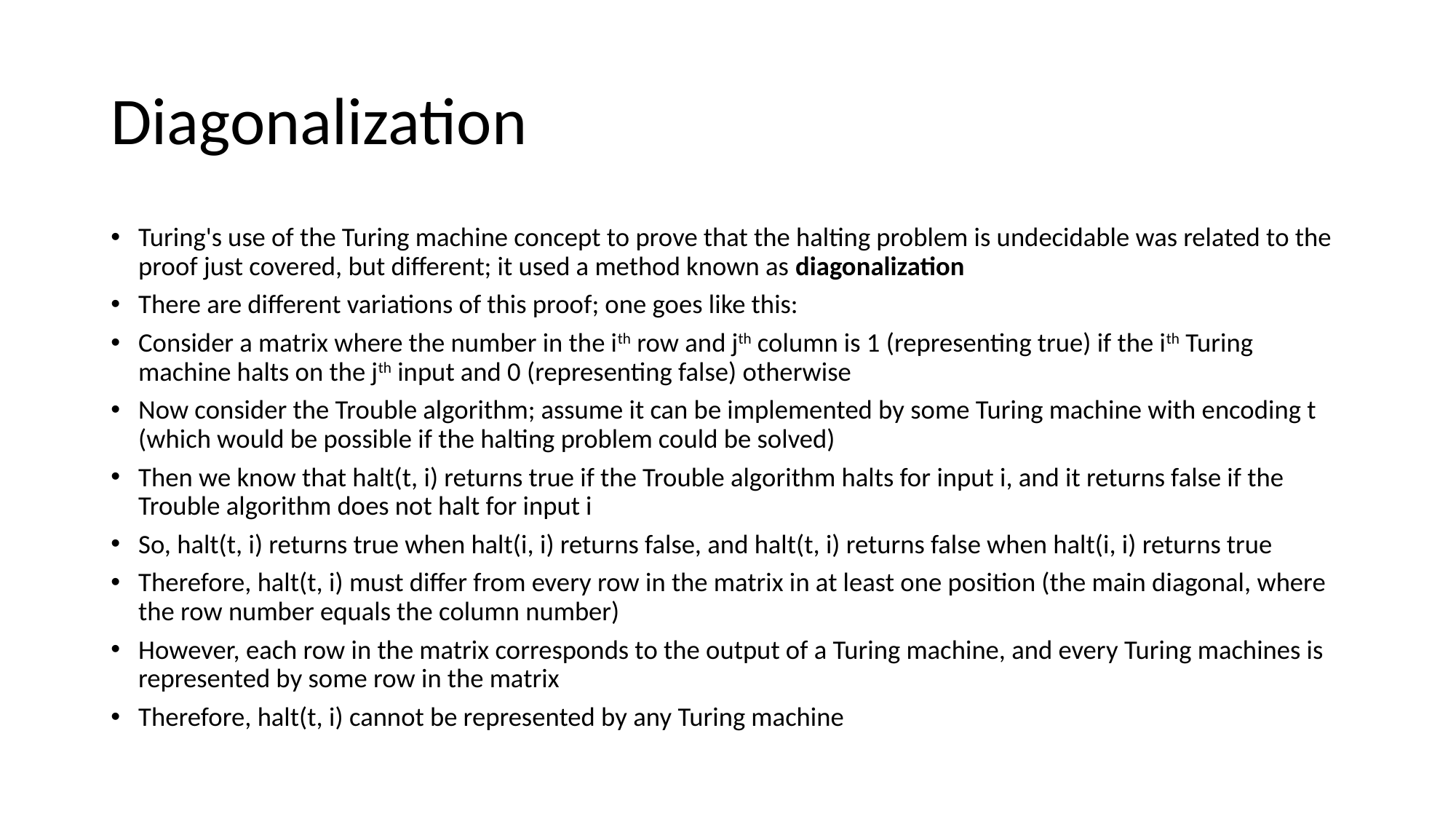

# Diagonalization
Turing's use of the Turing machine concept to prove that the halting problem is undecidable was related to the proof just covered, but different; it used a method known as diagonalization
There are different variations of this proof; one goes like this:
Consider a matrix where the number in the ith row and jth column is 1 (representing true) if the ith Turing machine halts on the jth input and 0 (representing false) otherwise
Now consider the Trouble algorithm; assume it can be implemented by some Turing machine with encoding t (which would be possible if the halting problem could be solved)
Then we know that halt(t, i) returns true if the Trouble algorithm halts for input i, and it returns false if the Trouble algorithm does not halt for input i
So, halt(t, i) returns true when halt(i, i) returns false, and halt(t, i) returns false when halt(i, i) returns true
Therefore, halt(t, i) must differ from every row in the matrix in at least one position (the main diagonal, where the row number equals the column number)
However, each row in the matrix corresponds to the output of a Turing machine, and every Turing machines is represented by some row in the matrix
Therefore, halt(t, i) cannot be represented by any Turing machine